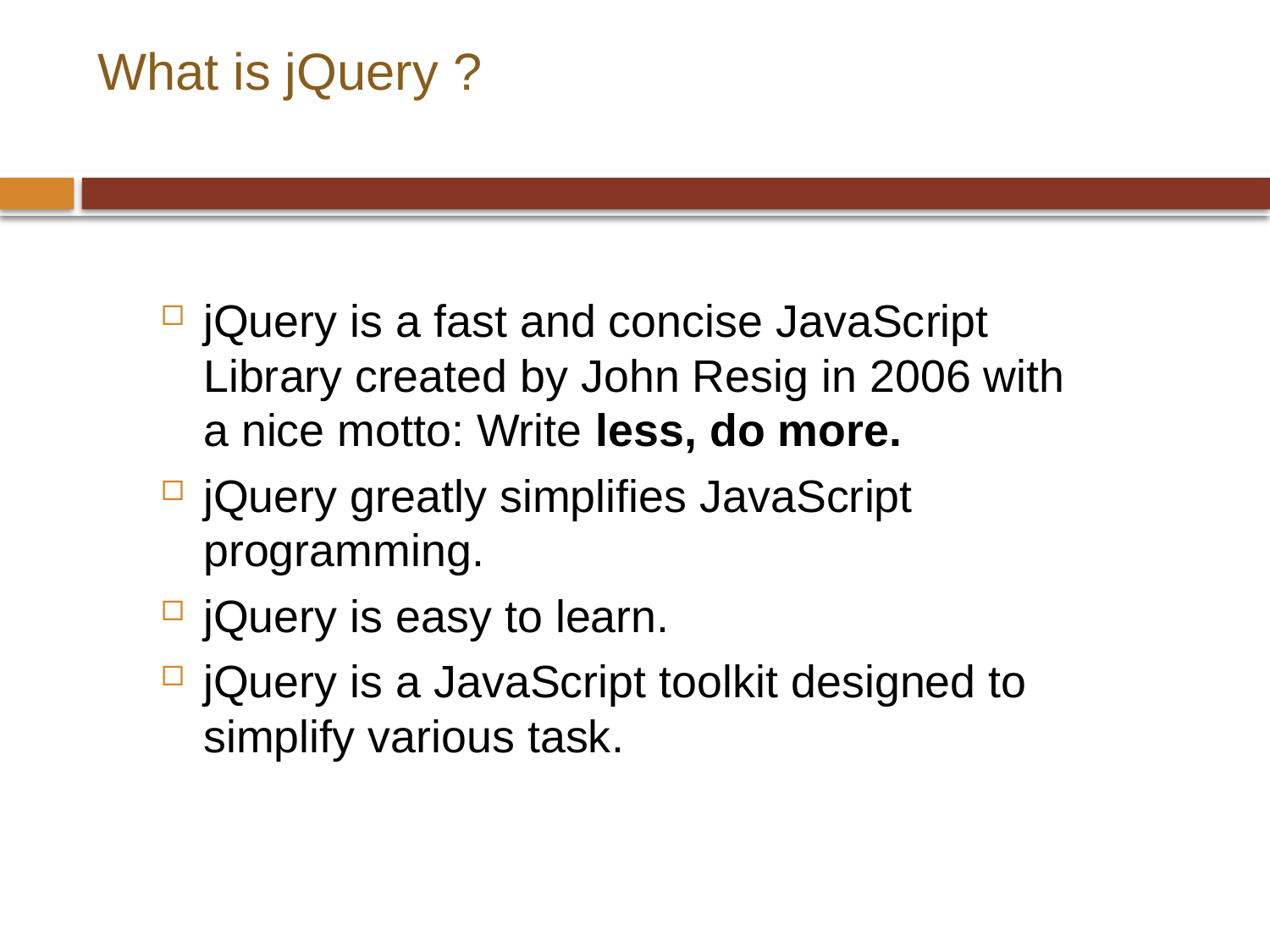

# What is jQuery ?
jQuery is a fast and concise JavaScript Library created by John Resig in 2006 with a nice motto: Write less, do more.
jQuery greatly simplifies JavaScript programming.
jQuery is easy to learn.
jQuery is a JavaScript toolkit designed to simplify various task.